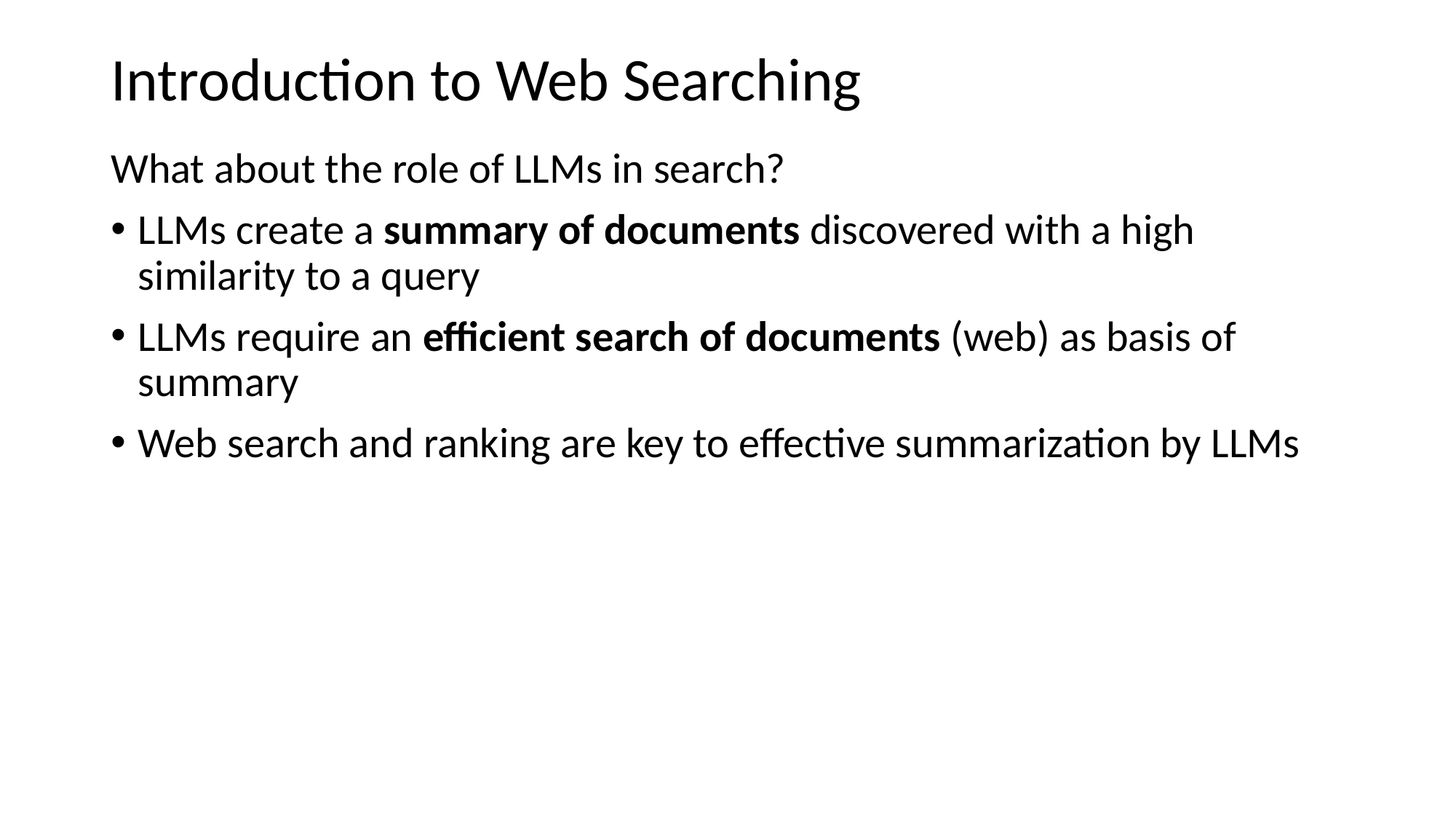

# Introduction to Web Searching
What about the role of LLMs in search?
LLMs create a summary of documents discovered with a high similarity to a query
LLMs require an efficient search of documents (web) as basis of summary
Web search and ranking are key to effective summarization by LLMs